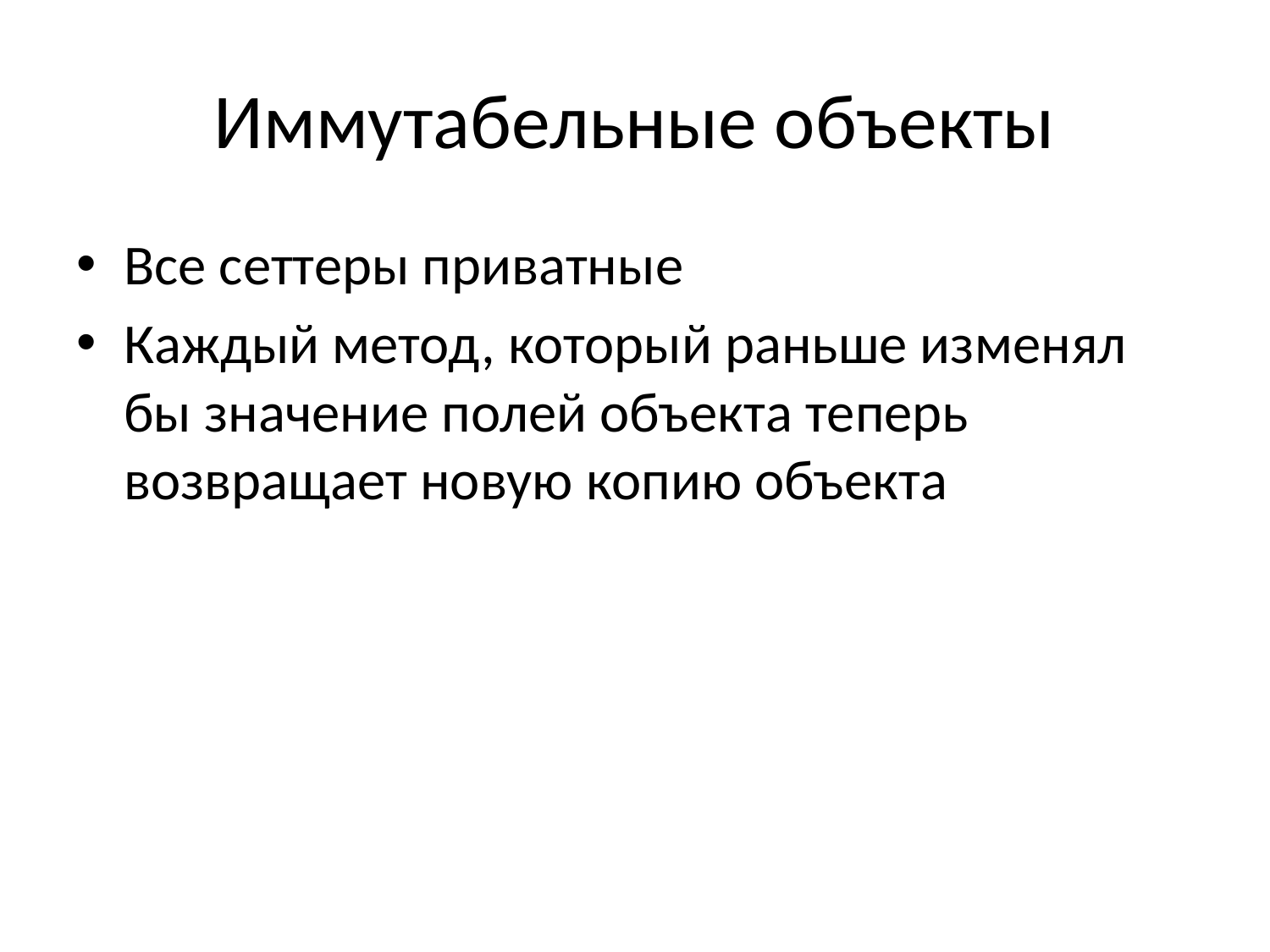

# Иммутабельные объекты
Все сеттеры приватные
Каждый метод, который раньше изменял бы значение полей объекта теперь возвращает новую копию объекта